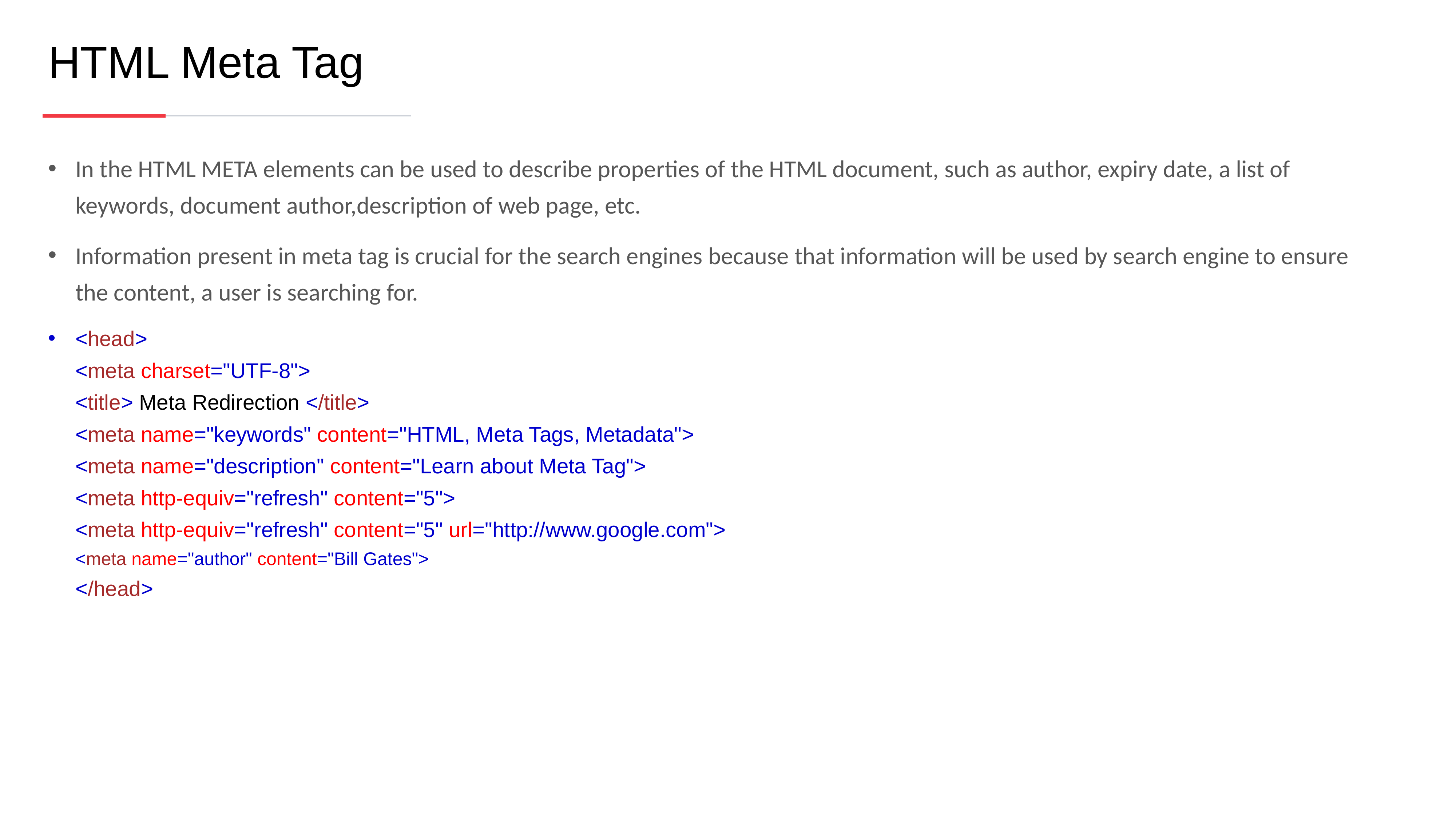

HTML Meta Tag
In the HTML META elements can be used to describe properties of the HTML document, such as author, expiry date, a list of keywords, document author,description of web page, etc.
Information present in meta tag is crucial for the search engines because that information will be used by search engine to ensure the content, a user is searching for.
<head>
<meta charset="UTF-8">
<title> Meta Redirection </title>
<meta name="keywords" content="HTML, Meta Tags, Metadata">
<meta name="description" content="Learn about Meta Tag">
<meta http-equiv="refresh" content="5">
<meta http-equiv="refresh" content="5" url="http://www.google.com">
<meta name="author" content="Bill Gates">
</head>